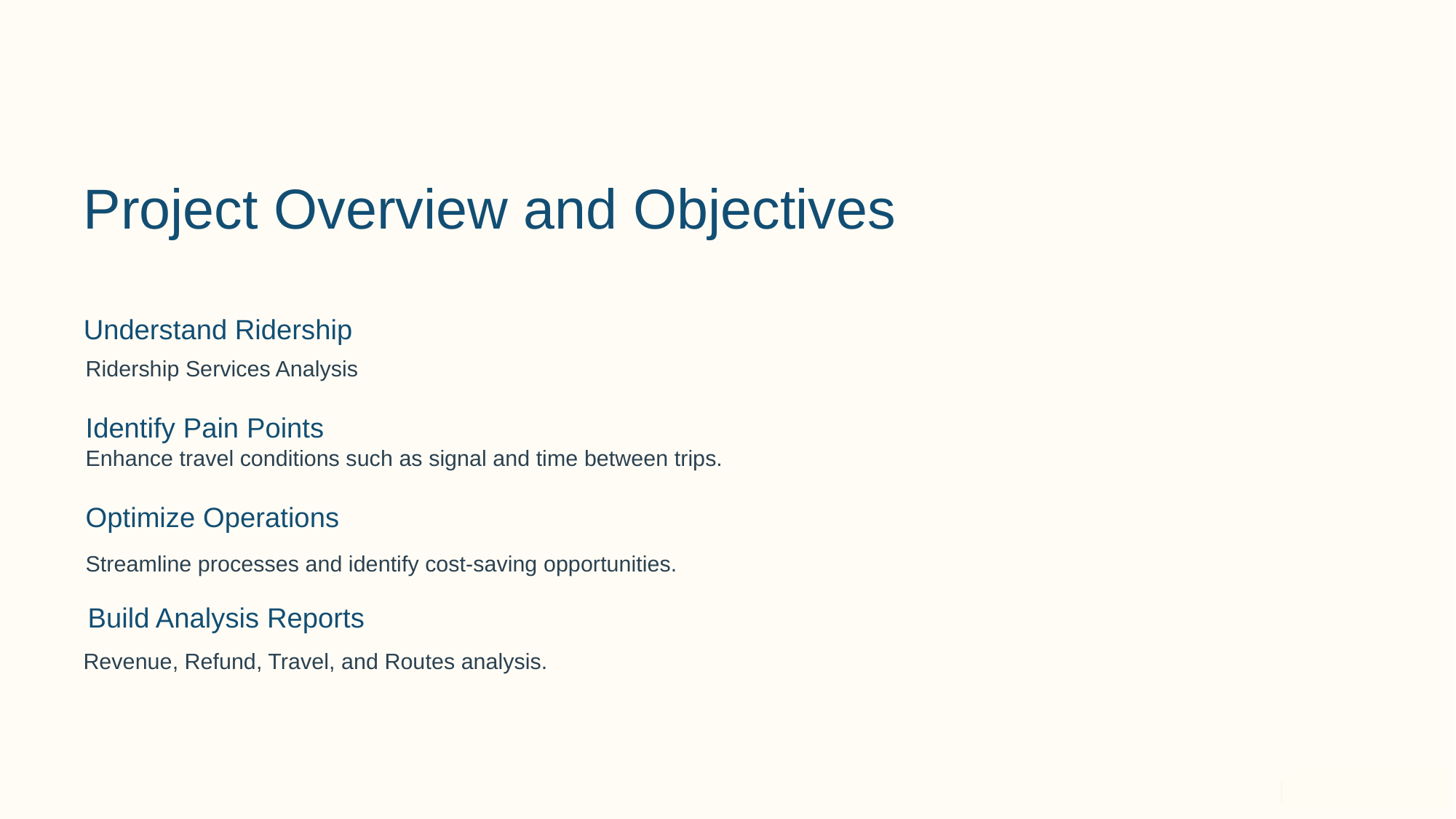

Project Overview and Objectives
Understand Ridership
Ridership Services Analysis
Identify Pain Points
Enhance travel conditions such as signal and time between trips.
Optimize Operations
Streamline processes and identify cost-saving opportunities.
Build Analysis Reports
Revenue, Refund, Travel, and Routes analysis.